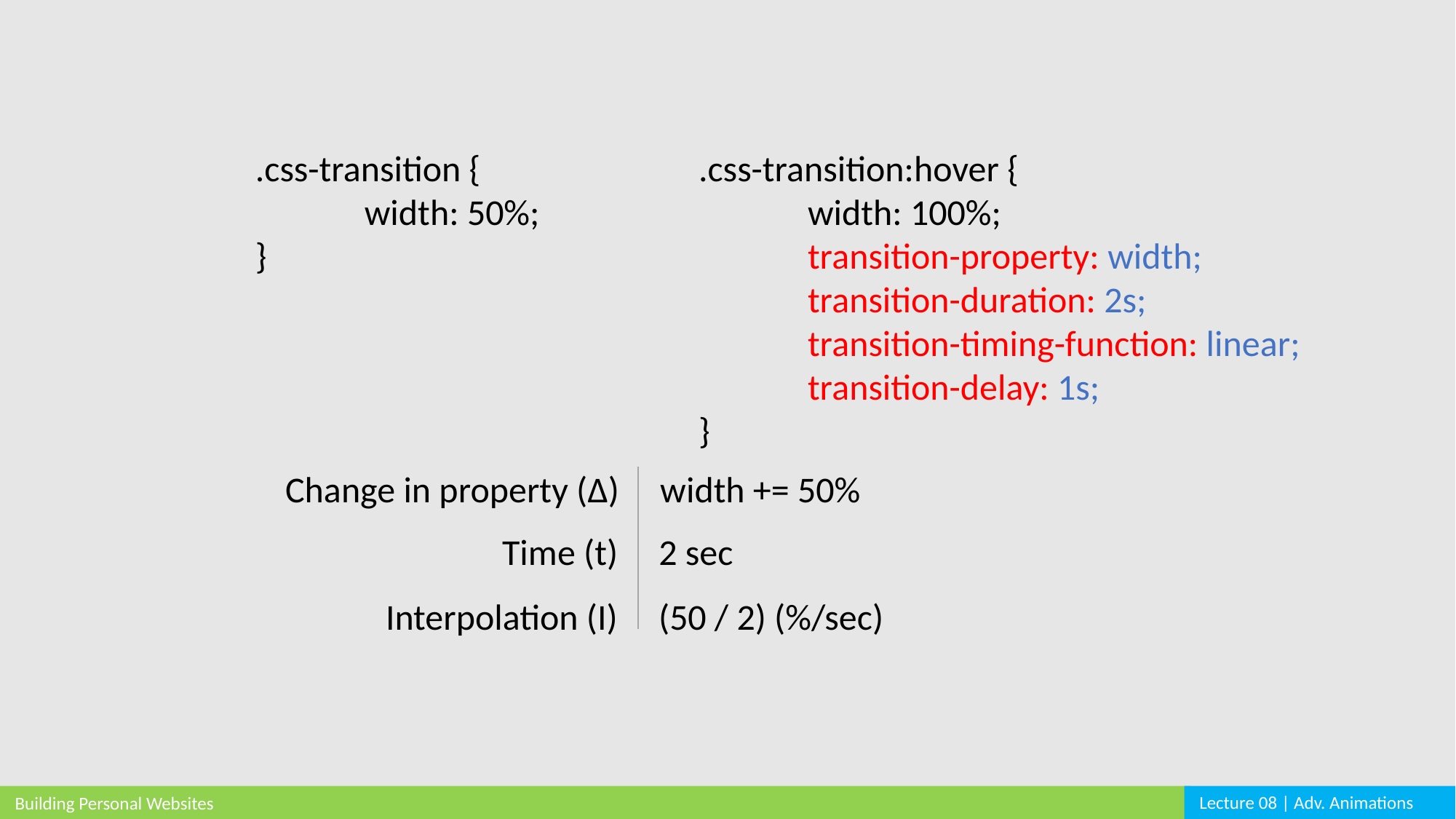

.css-transition {
	width: 50%;
}
.css-transition:hover {
	width: 100%;
	transition-property: width;
 	transition-duration: 2s;
 	transition-timing-function: linear;
 	transition-delay: 1s;
}
Change in property (Δ)     width += 50%
Time (t)     2 sec
Interpolation (I)     (50 / 2) (%/sec)
Lecture 08 | Adv. Animations

Building Personal Websites